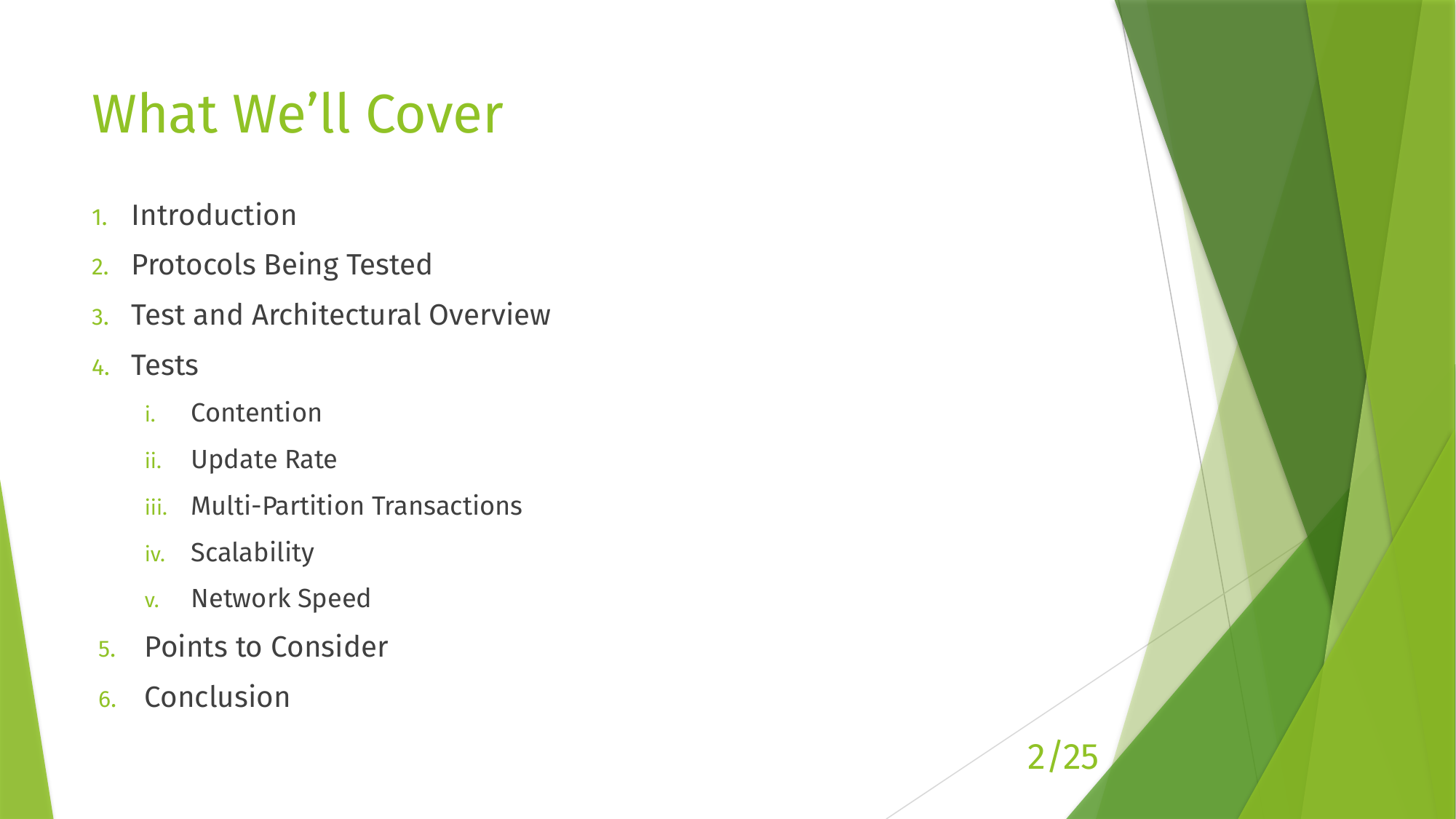

# What We’ll Cover
Introduction
Protocols Being Tested
Test and Architectural Overview
Tests
Contention
Update Rate
Multi-Partition Transactions
Scalability
Network Speed
Points to Consider
Conclusion

2/25